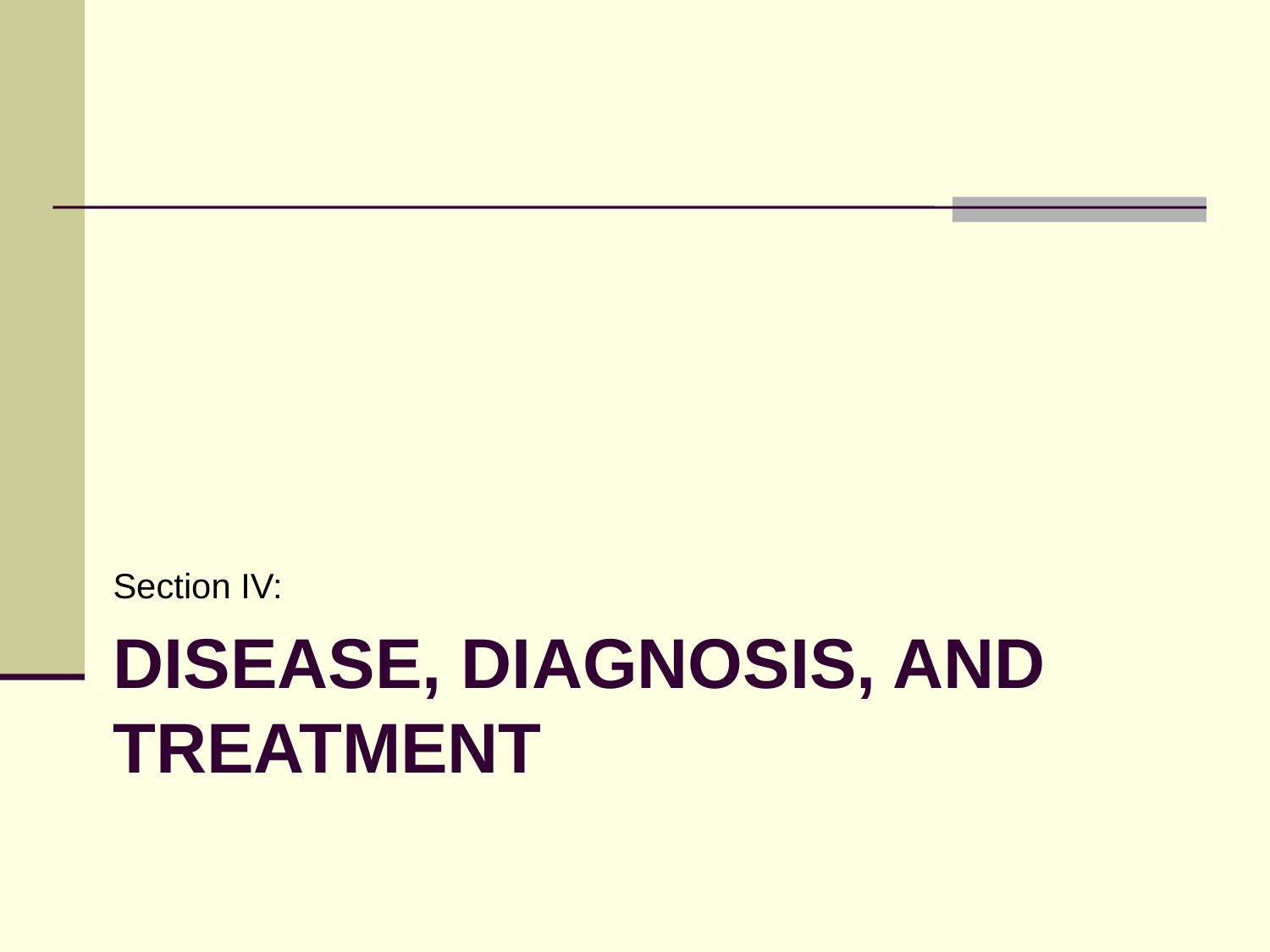

Section IV:
# Disease, Diagnosis, And Treatment